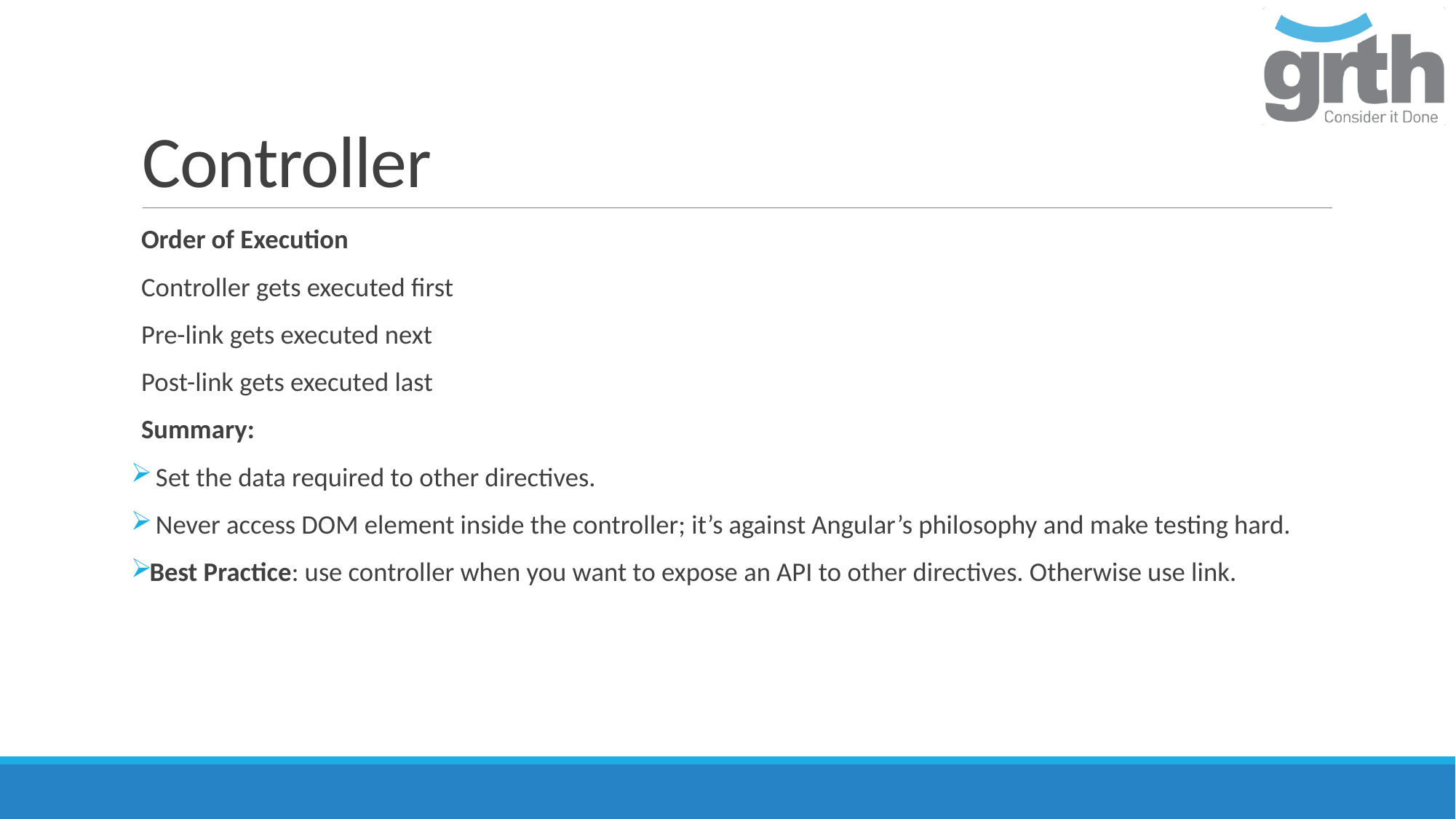

# Controller
Order of Execution
Controller gets executed first
Pre-link gets executed next
Post-link gets executed last
Summary:
 Set the data required to other directives.
 Never access DOM element inside the controller; it’s against Angular’s philosophy and make testing hard.
Best Practice: use controller when you want to expose an API to other directives. Otherwise use link.